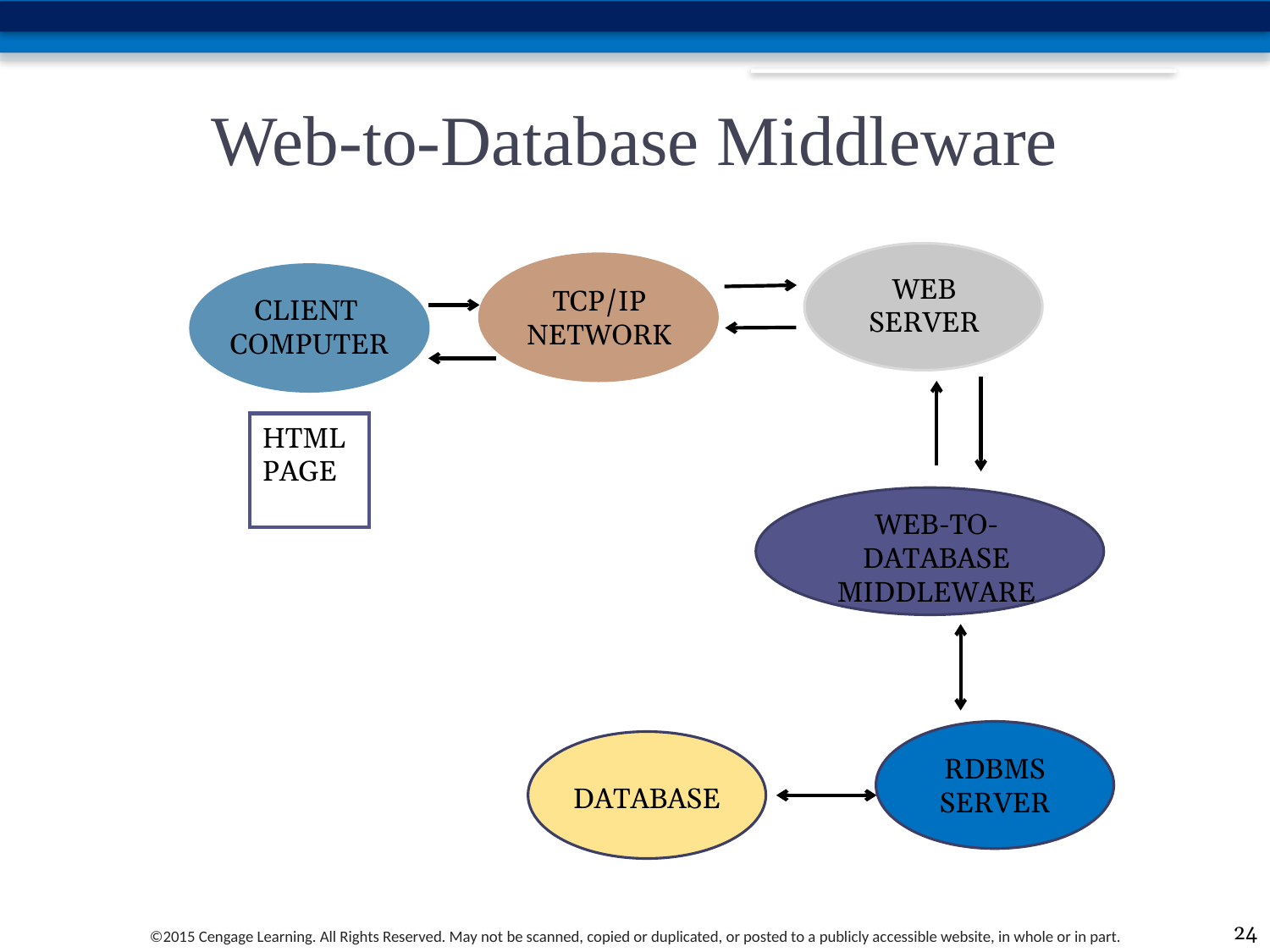

# Web-to-Database Middleware

WEB
SERVER

TCP/IP
NETWORK
CLIENT
COMPUTER
HTML
PAGE

WEB-TO-DATABASE
MIDDLEWARE

RDBMS
SERVER
DATABASE
24